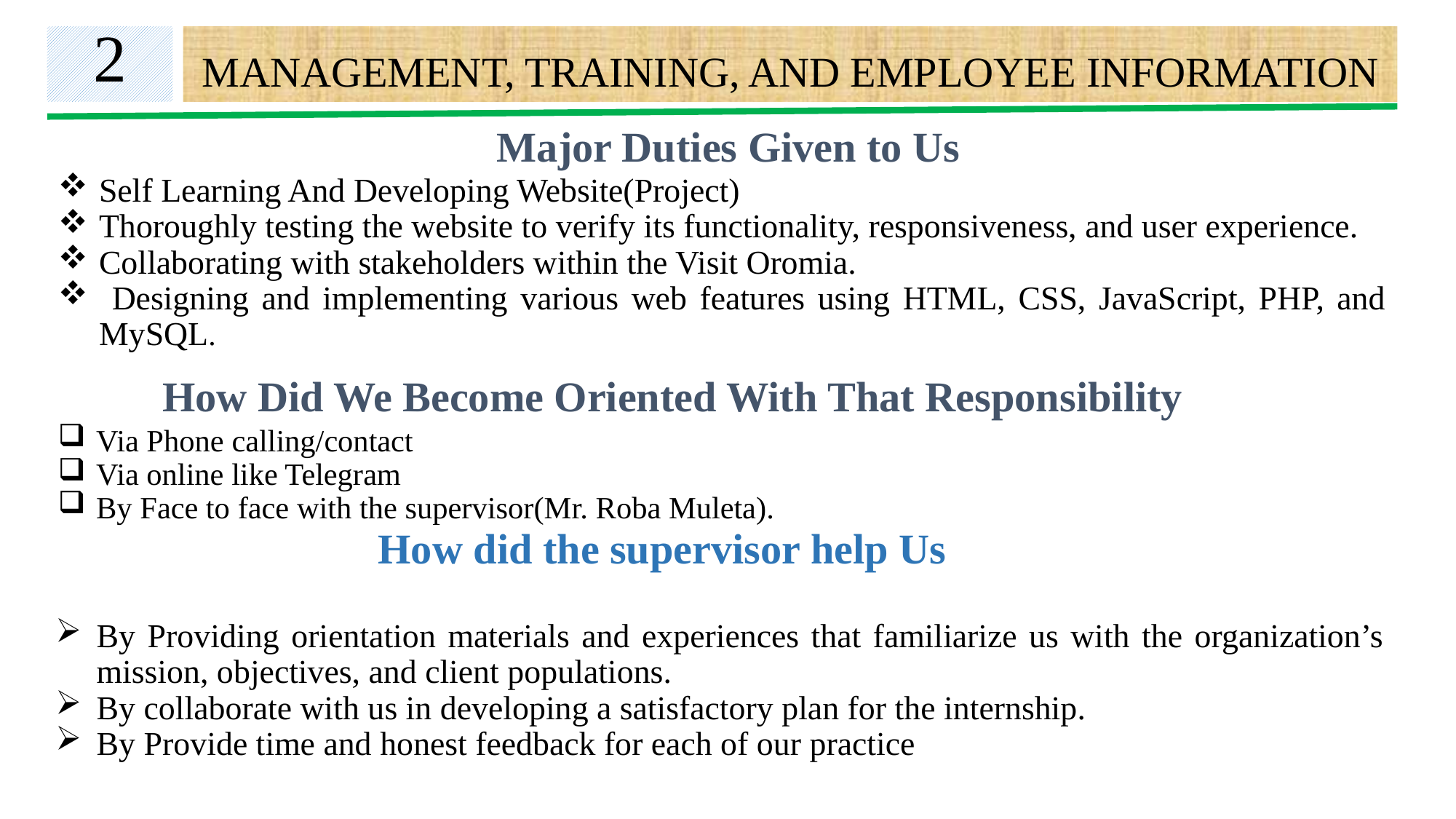

2
MANAGEMENT, TRAINING, AND EMPLOYEE INFORMATION
# Major Duties Given to Us
Self Learning And Developing Website(Project)
Thoroughly testing the website to verify its functionality, responsiveness, and user experience.
Collaborating with stakeholders within the Visit Oromia.
 Designing and implementing various web features using HTML, CSS, JavaScript, PHP, and MySQL.
How Did We Become Oriented With That Responsibility
Via Phone calling/contact
Via online like Telegram
By Face to face with the supervisor(Mr. Roba Muleta).
How did the supervisor help Us
By Providing orientation materials and experiences that familiarize us with the organization’s mission, objectives, and client populations.
By collaborate with us in developing a satisfactory plan for the internship.
By Provide time and honest feedback for each of our practice